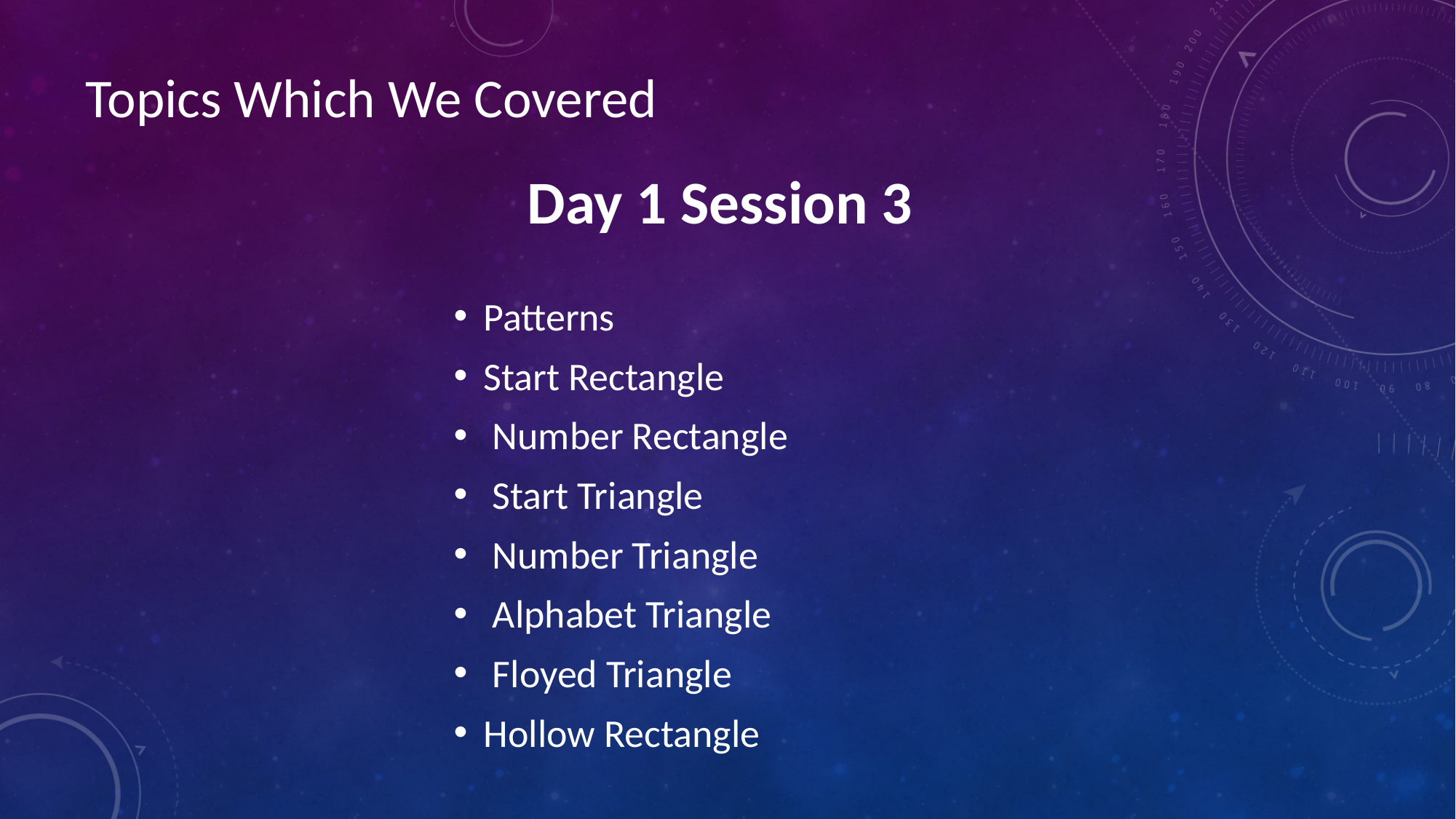

# Topics Which We Covered
Day 1 Session 3
Patterns
Start Rectangle
 Number Rectangle
 Start Triangle
 Number Triangle
 Alphabet Triangle
 Floyed Triangle
Hollow Rectangle